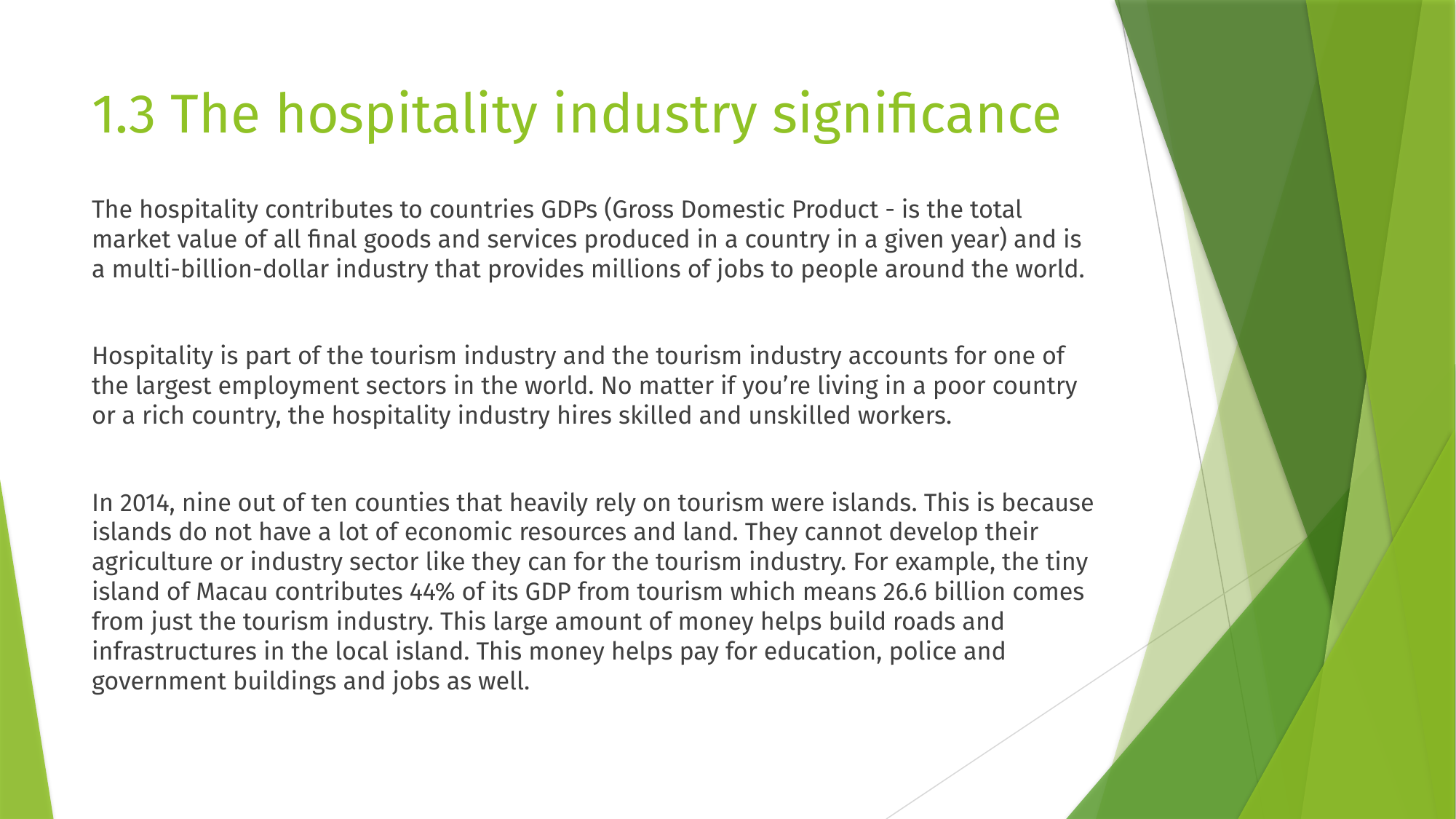

# 1.3 The hospitality industry significance
The hospitality contributes to countries GDPs (Gross Domestic Product - is the total market value of all final goods and services produced in a country in a given year) and is a multi-billion-dollar industry that provides millions of jobs to people around the world.

Hospitality is part of the tourism industry and the tourism industry accounts for one of the largest employment sectors in the world. No matter if you’re living in a poor country or a rich country, the hospitality industry hires skilled and unskilled workers.

In 2014, nine out of ten counties that heavily rely on tourism were islands. This is because islands do not have a lot of economic resources and land. They cannot develop their agriculture or industry sector like they can for the tourism industry. For example, the tiny island of Macau contributes 44% of its GDP from tourism which means 26.6 billion comes from just the tourism industry. This large amount of money helps build roads and infrastructures in the local island. This money helps pay for education, police and government buildings and jobs as well.